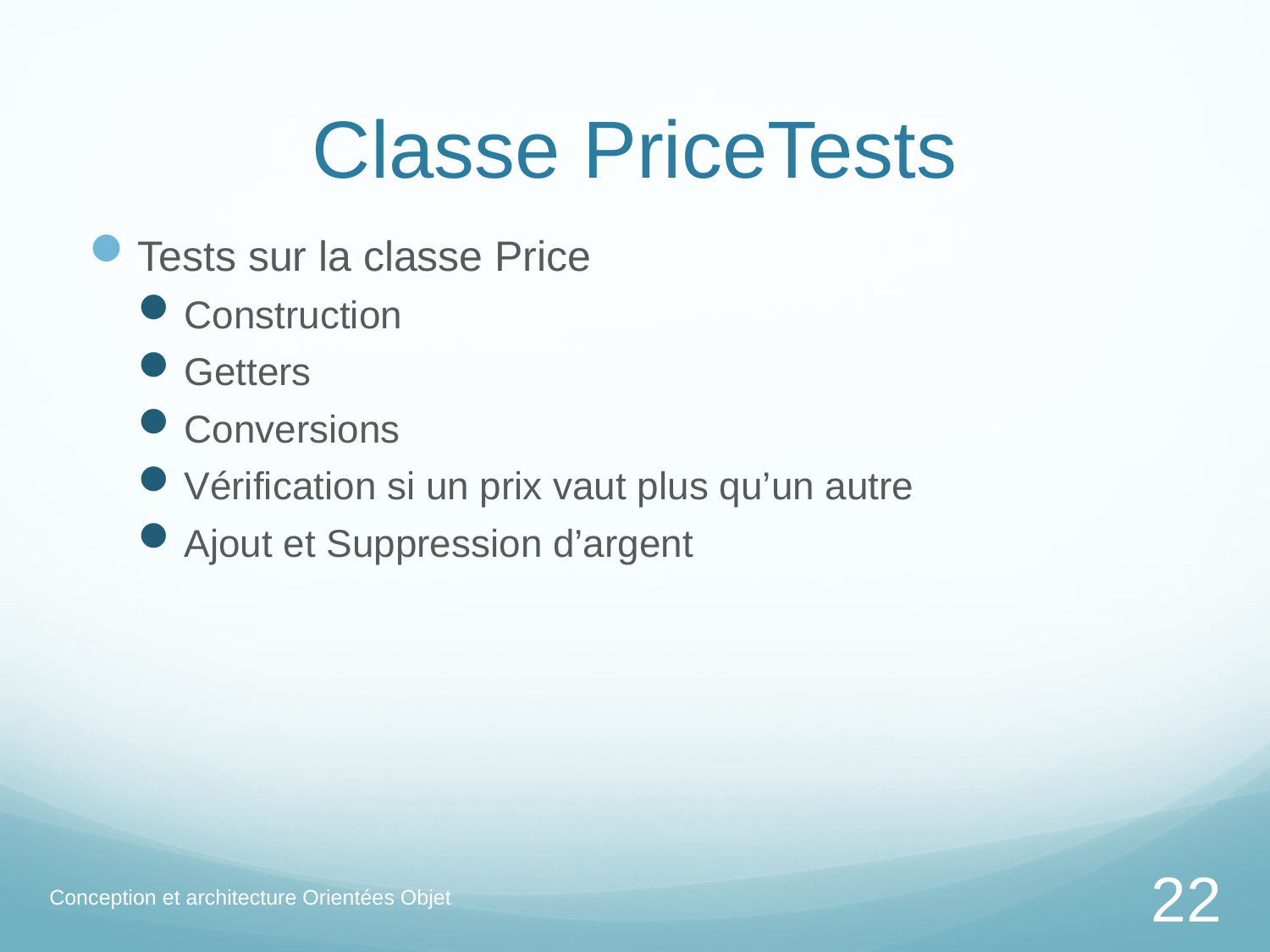

# Classe PriceTests
Tests sur la classe Price
Construction
Getters
Conversions
Vérification si un prix vaut plus qu’un autre
Ajout et Suppression d’argent

Conception et architecture Orientées Objet
22